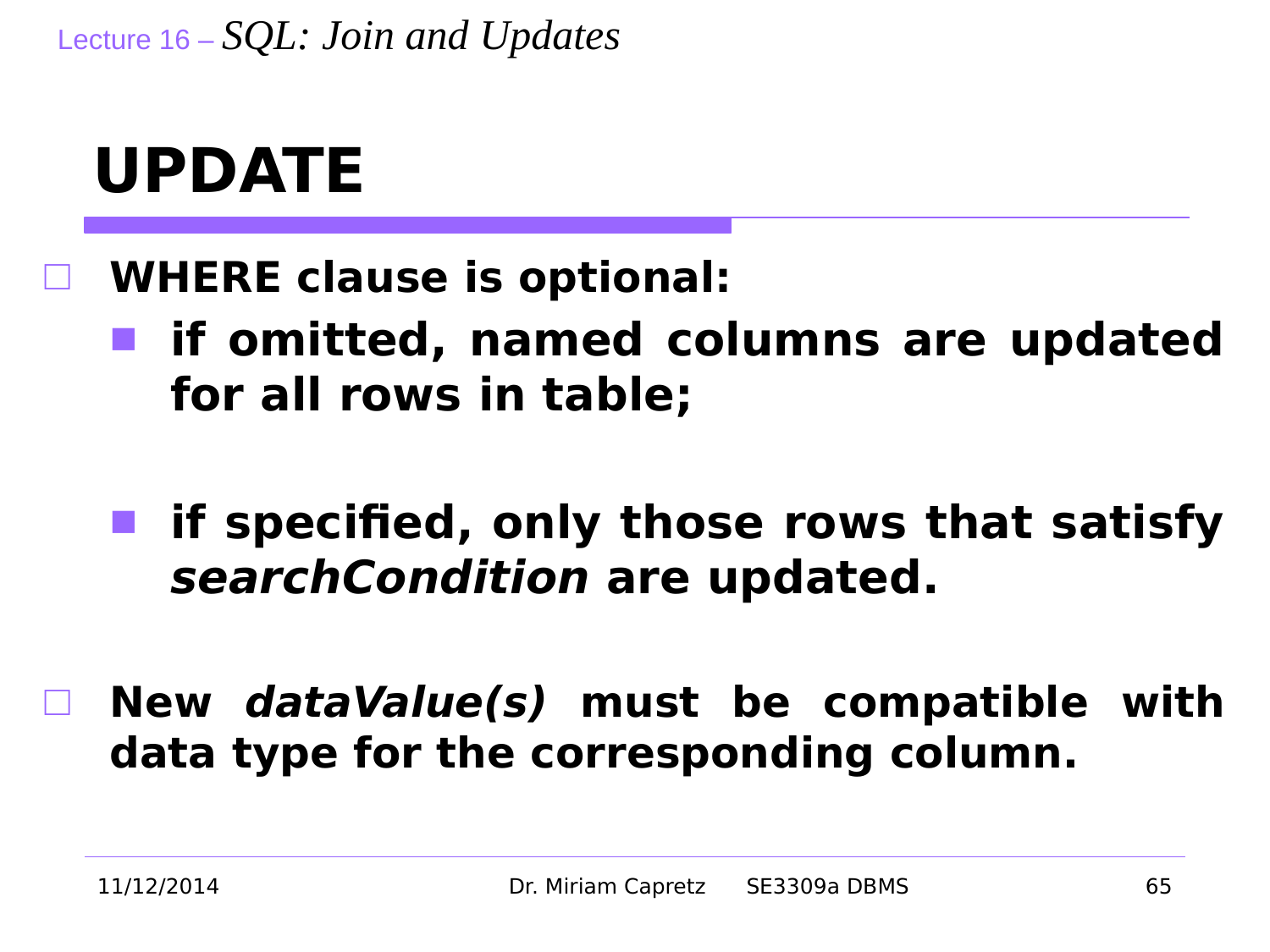

# UPDATE
WHERE clause is optional:
if omitted, named columns are updated for all rows in table;

if specified, only those rows that satisfy searchCondition are updated.

New dataValue(s) must be compatible with data type for the corresponding column.
11/12/2014
Dr. Miriam Capretz      SE3309a DBMS
65